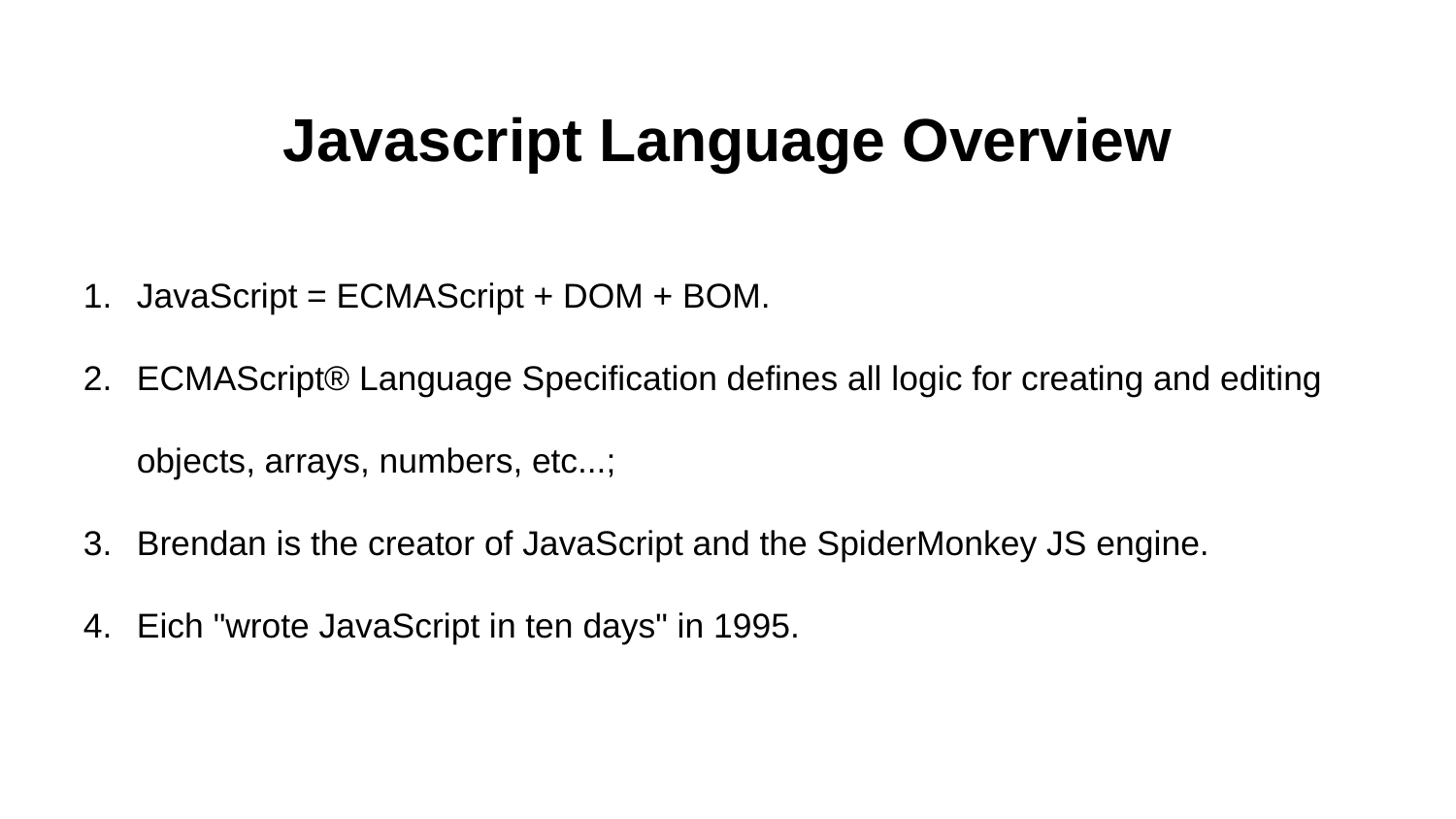

Javascript Language Overview
JavaScript = ECMAScript + DOM + BOM.
ECMAScript® Language Specification defines all logic for creating and editing objects, arrays, numbers, etc...;
Brendan is the creator of JavaScript and the SpiderMonkey JS engine.
Eich "wrote JavaScript in ten days" in 1995.